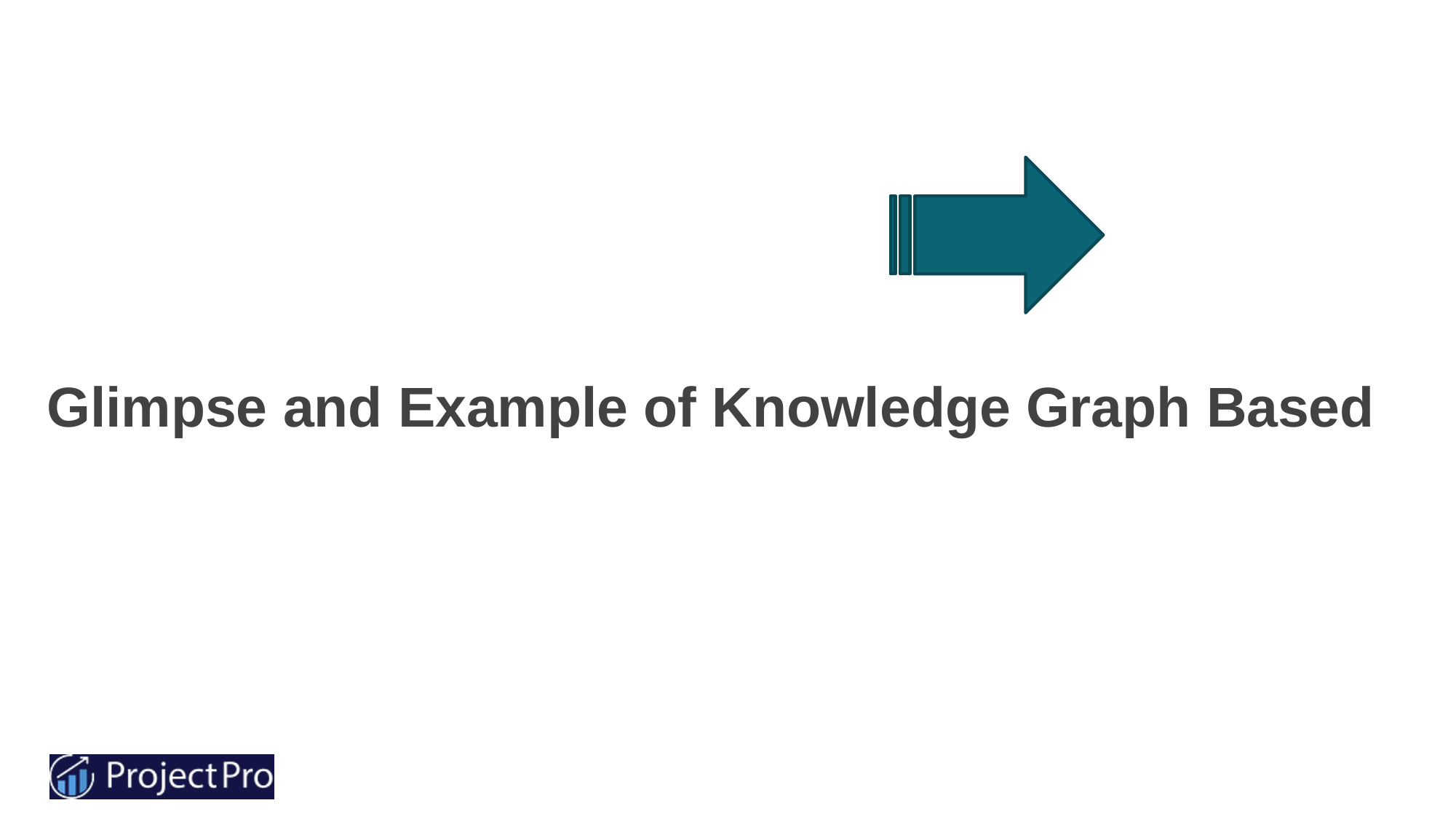

# Glimpse and Example of Knowledge Graph Based